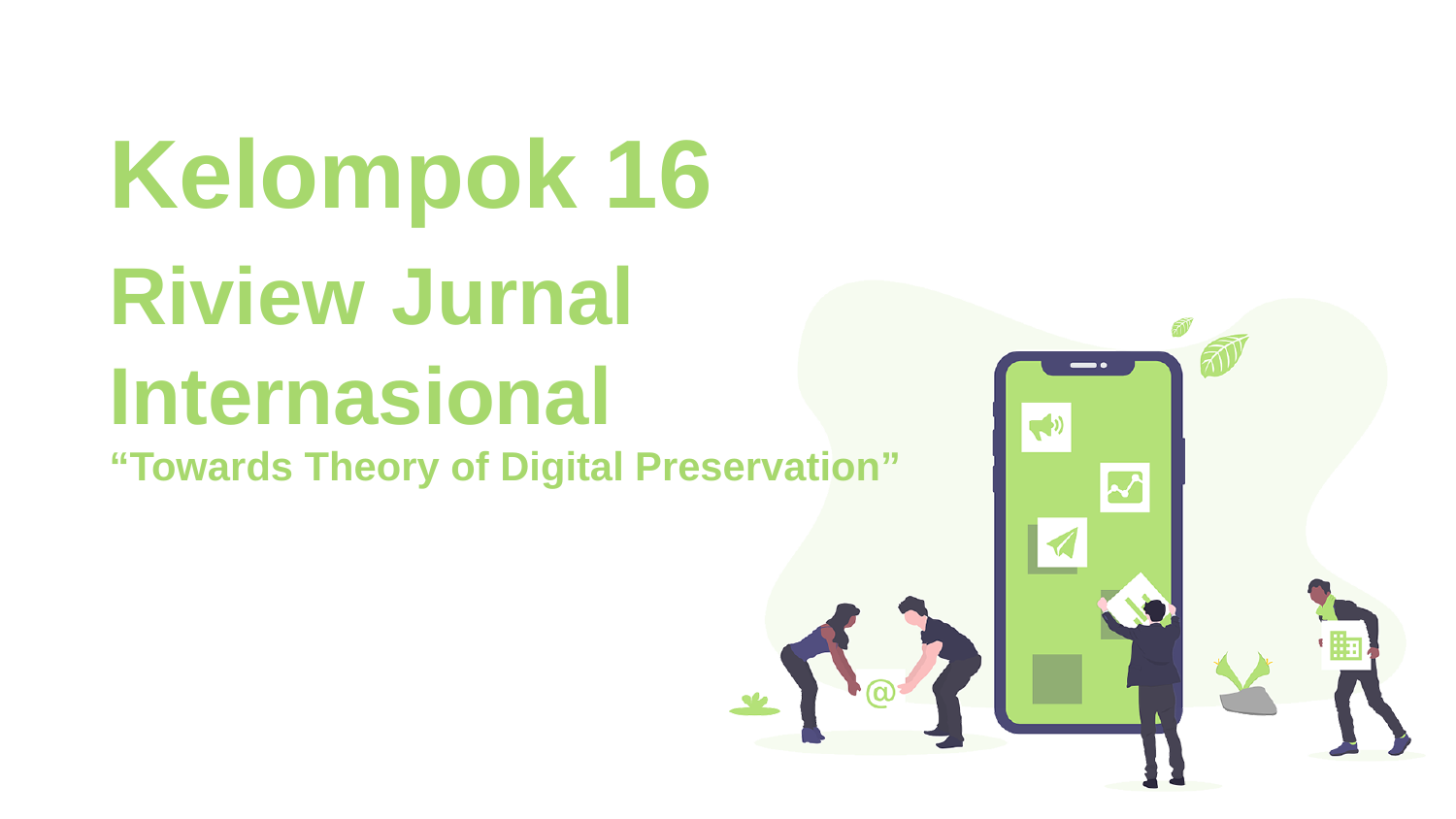

# Kelompok 16 Riview Jurnal Internasional “Towards Theory of Digital Preservation”